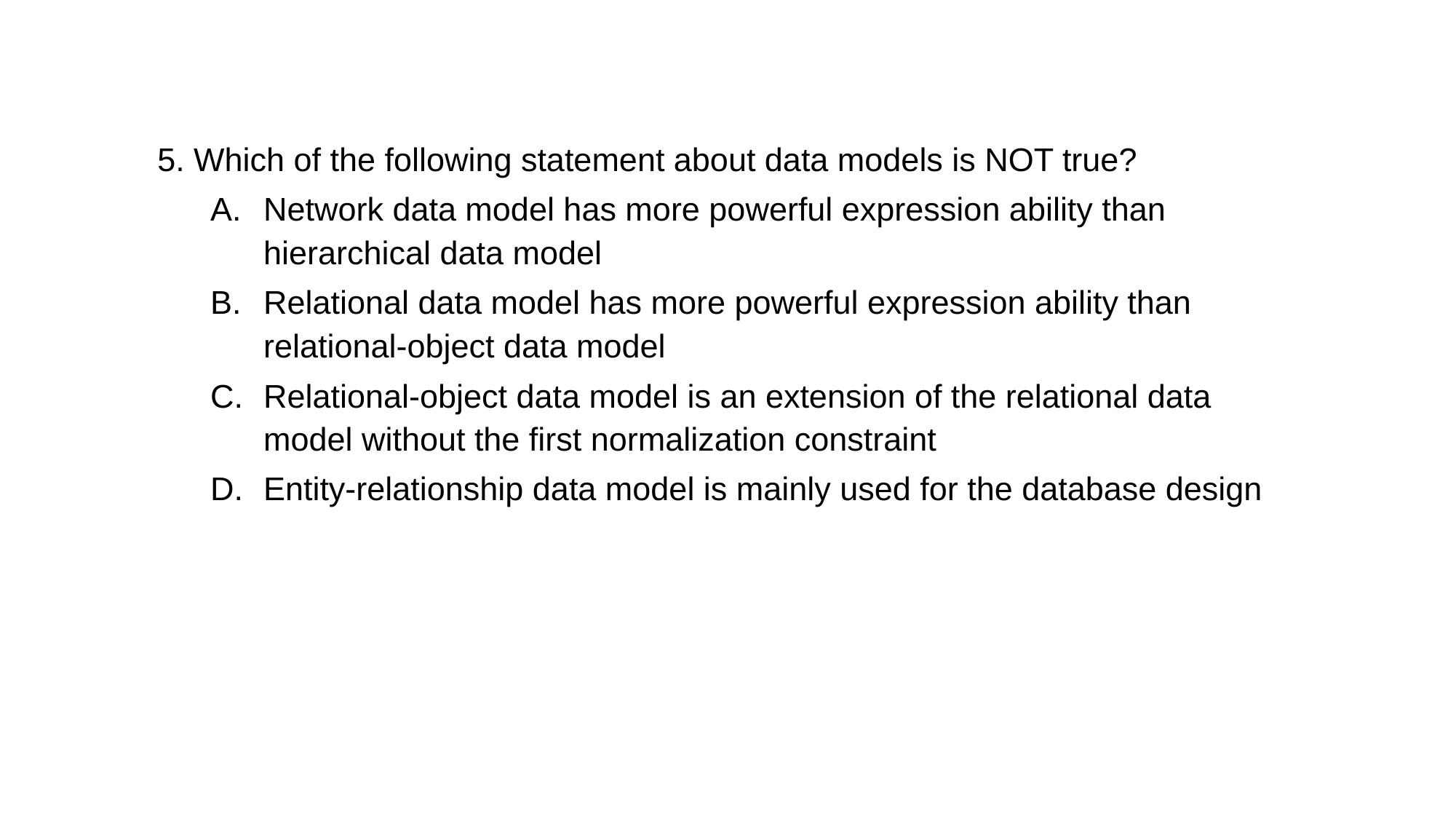

5. Which of the following statement about data models is NOT true?
Network data model has more powerful expression ability than hierarchical data model
Relational data model has more powerful expression ability than relational-object data model
Relational-object data model is an extension of the relational data model without the first normalization constraint
Entity-relationship data model is mainly used for the database design